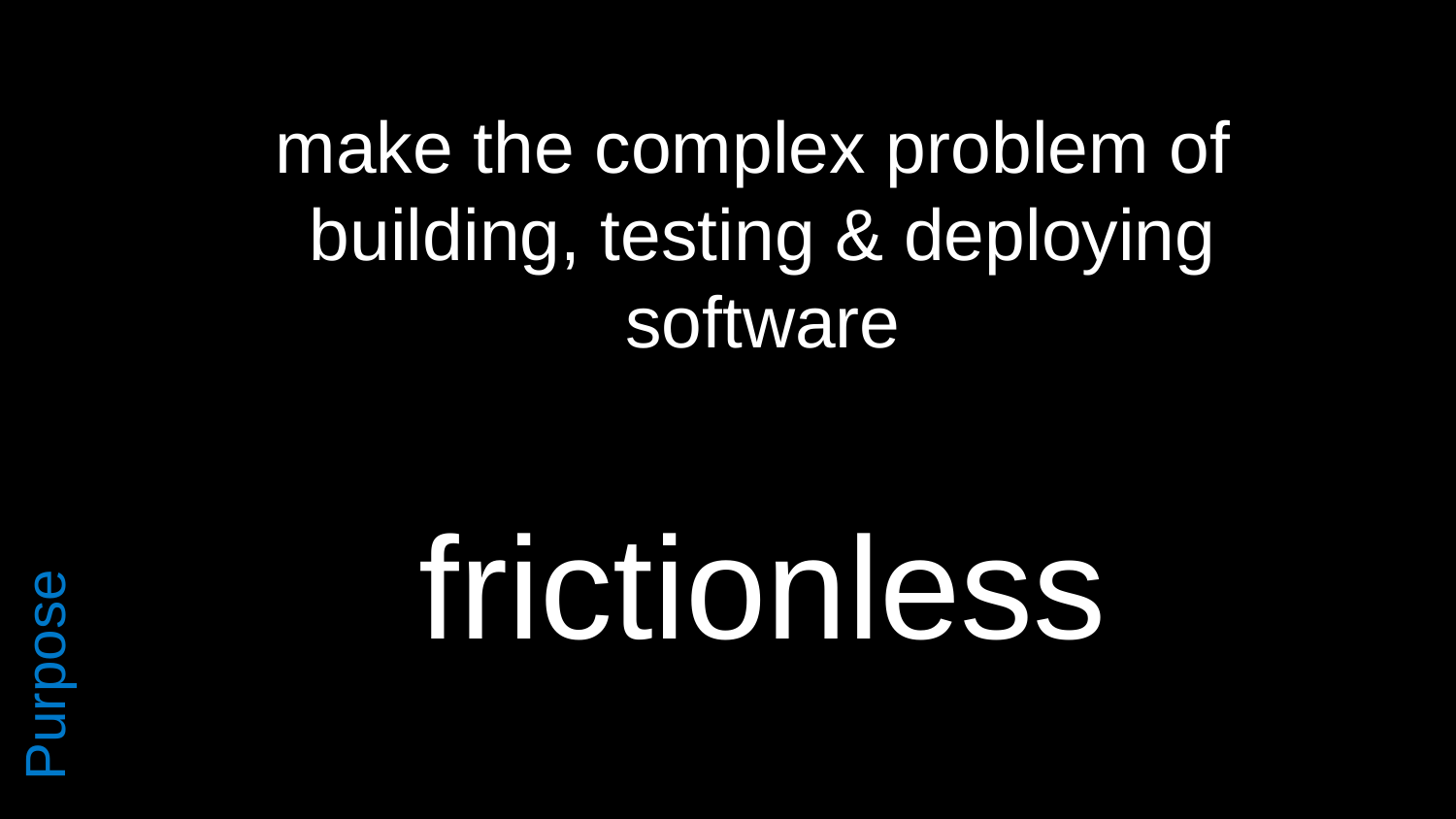

make the complex problem of
building, testing & deploying
software

frictionless
# Purpose